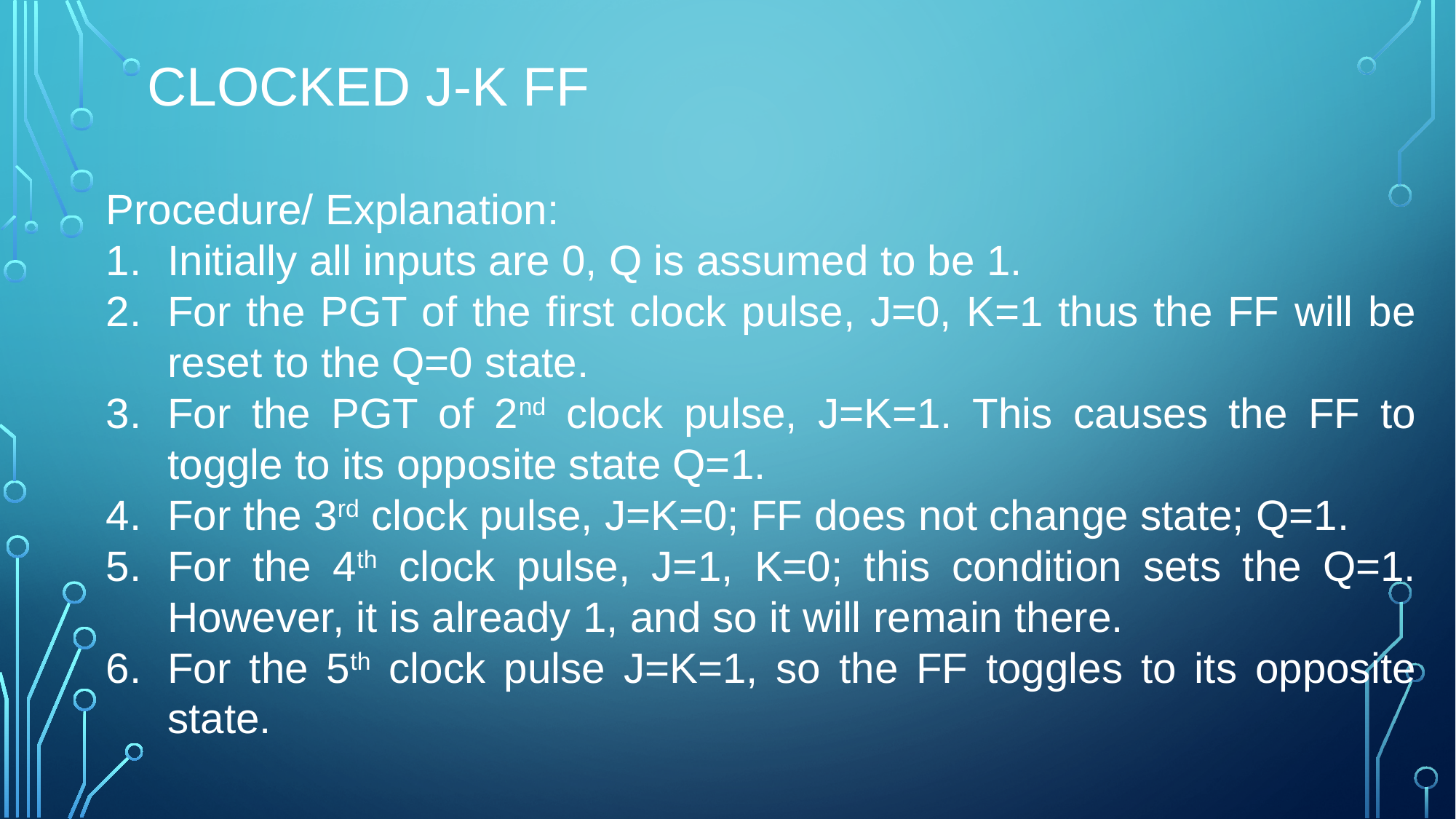

# Clocked J-K FF
Procedure/ Explanation:
Initially all inputs are 0, Q is assumed to be 1.
For the PGT of the first clock pulse, J=0, K=1 thus the FF will be reset to the Q=0 state.
For the PGT of 2nd clock pulse, J=K=1. This causes the FF to toggle to its opposite state Q=1.
For the 3rd clock pulse, J=K=0; FF does not change state; Q=1.
For the 4th clock pulse, J=1, K=0; this condition sets the Q=1. However, it is already 1, and so it will remain there.
For the 5th clock pulse J=K=1, so the FF toggles to its opposite state.